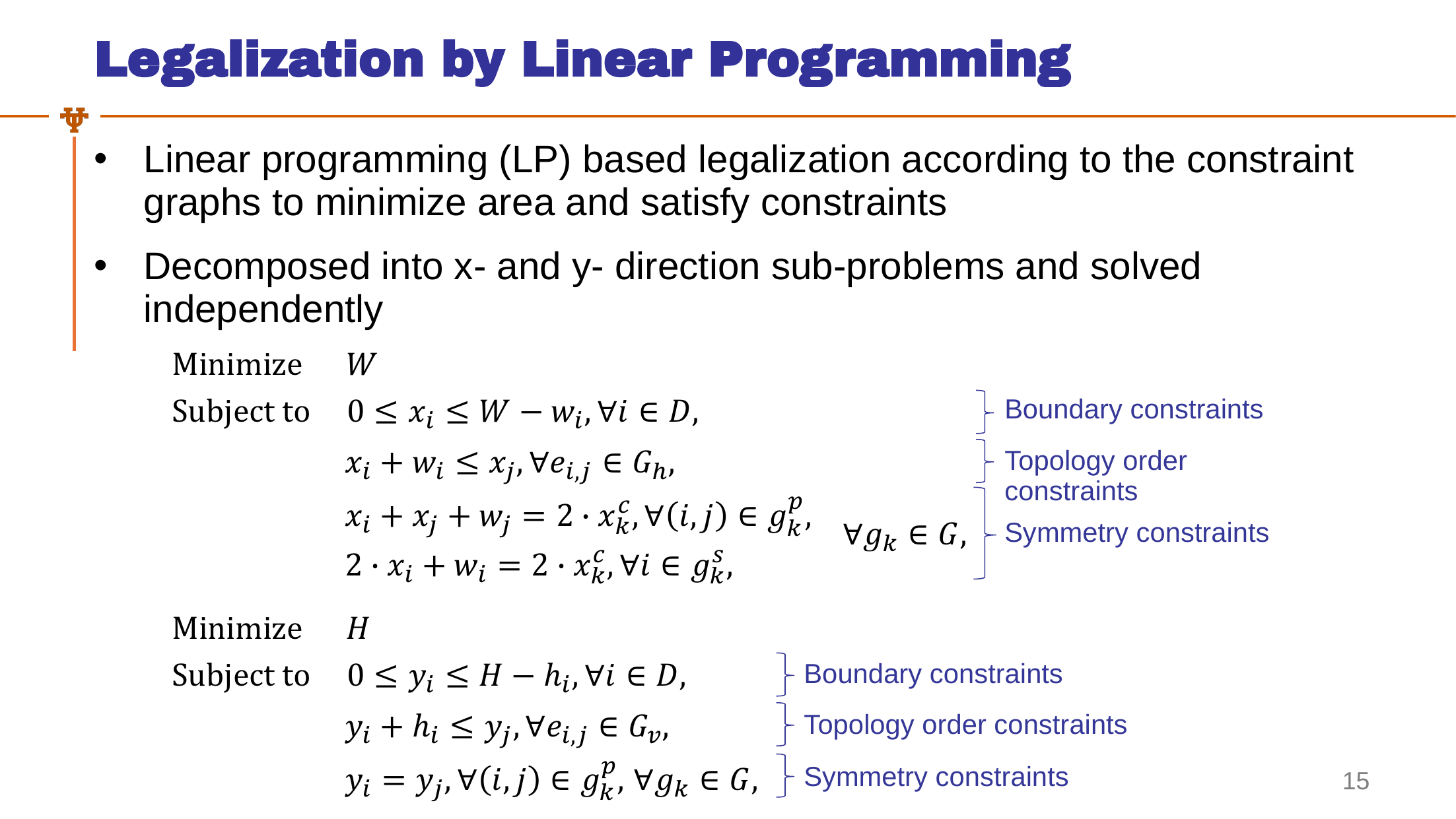

# Legalization by Linear Programming
Linear programming (LP) based legalization according to the constraint graphs to minimize area and satisfy constraints
Decomposed into x- and y- direction sub-problems and solved independently

Boundary constraints

Topology order constraints

Symmetry constraints

Boundary constraints

Topology order constraints

Symmetry constraints
15